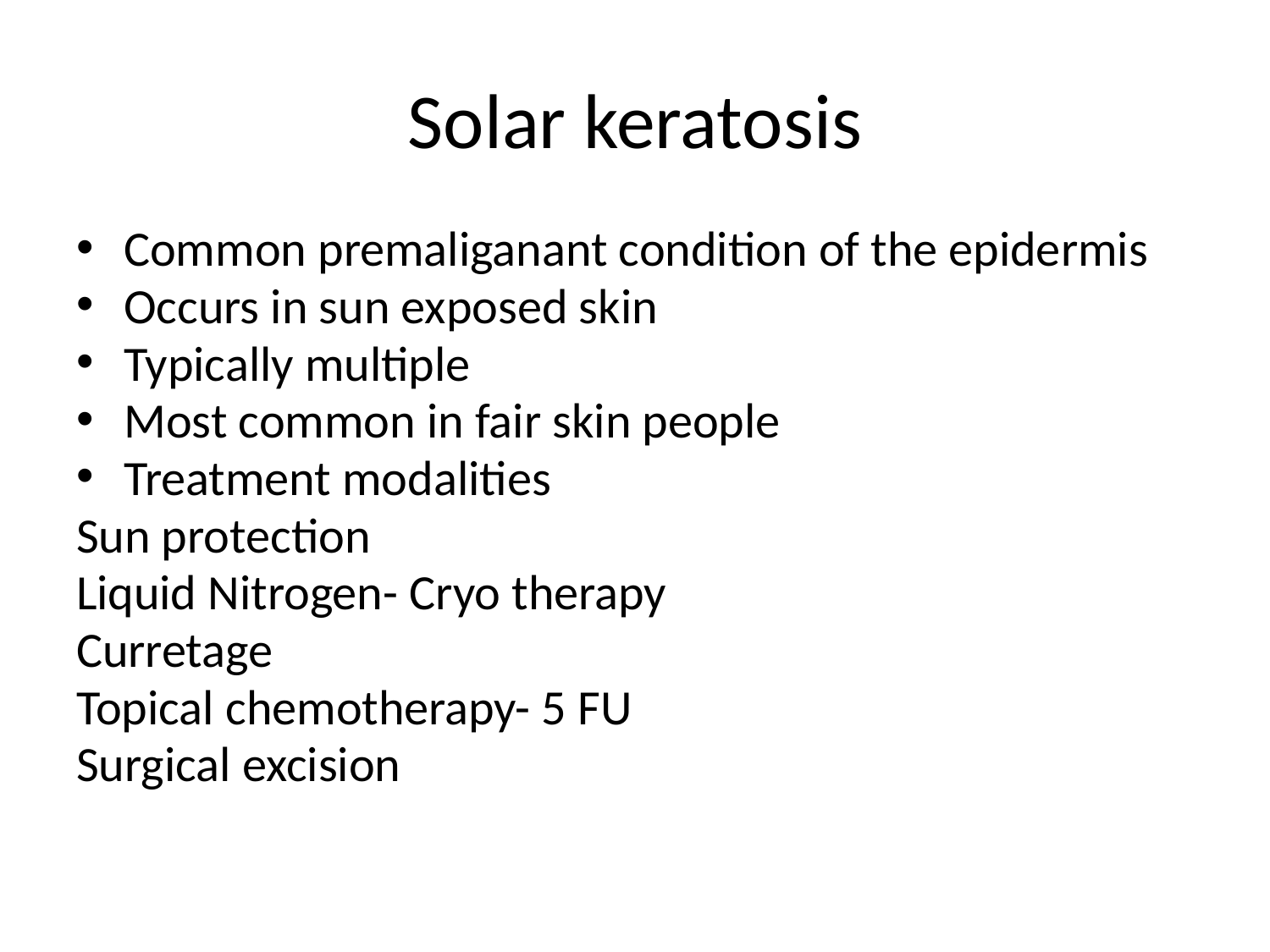

# Solar keratosis
Common premaliganant condition of the epidermis
Occurs in sun exposed skin
Typically multiple
Most common in fair skin people
Treatment modalities
Sun protection
Liquid Nitrogen- Cryo therapy
Curretage
Topical chemotherapy- 5 FU
Surgical excision